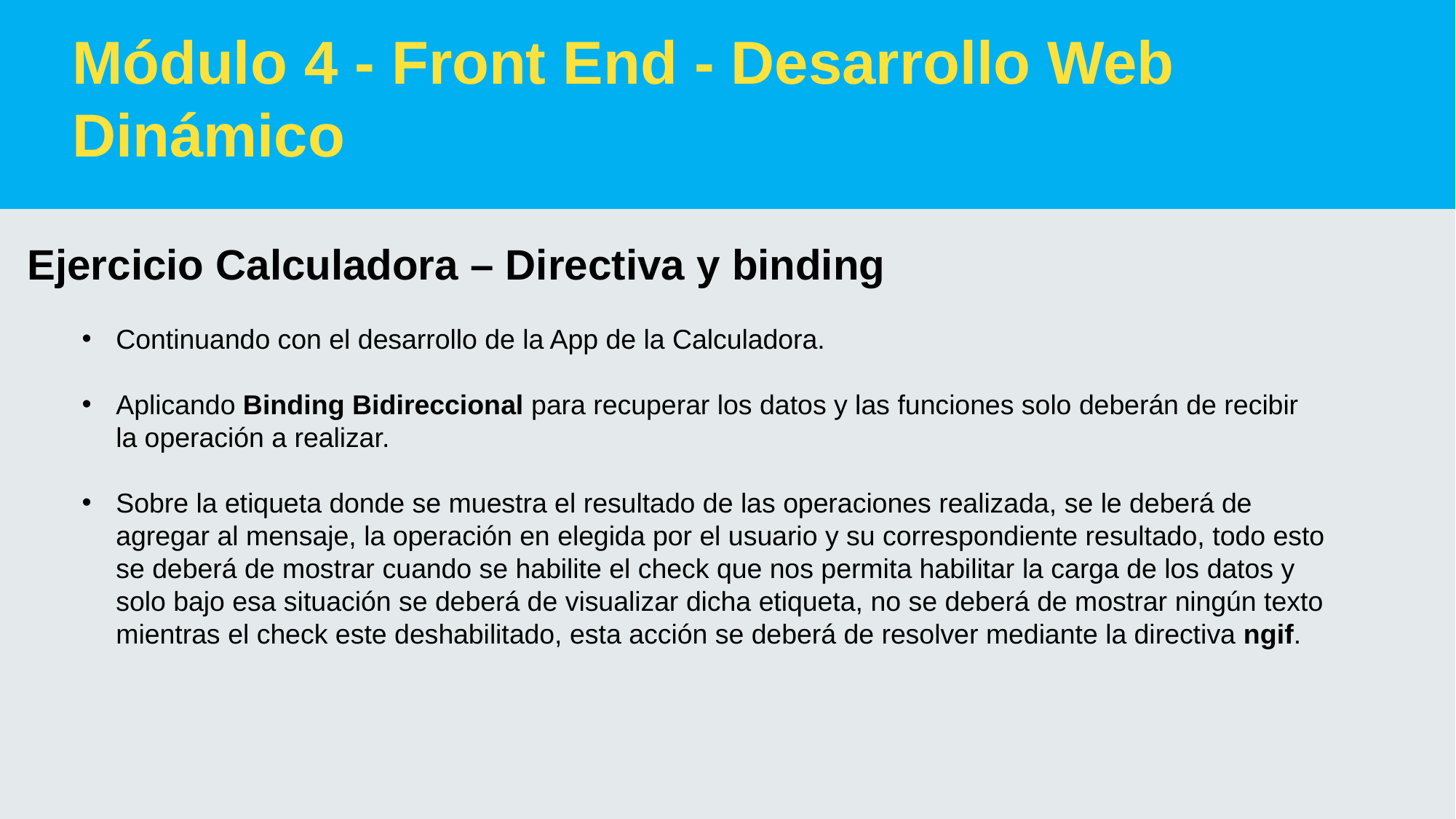

Módulo 4 - Front End - Desarrollo Web Dinámico
Ejercicio Calculadora – Directiva y binding

Continuando con el desarrollo de la App de la Calculadora.

Aplicando Binding Bidireccional para recuperar los datos y las funciones solo deberán de recibir la operación a realizar.

Sobre la etiqueta donde se muestra el resultado de las operaciones realizada, se le deberá de agregar al mensaje, la operación en elegida por el usuario y su correspondiente resultado, todo esto se deberá de mostrar cuando se habilite el check que nos permita habilitar la carga de los datos y solo bajo esa situación se deberá de visualizar dicha etiqueta, no se deberá de mostrar ningún texto mientras el check este deshabilitado, esta acción se deberá de resolver mediante la directiva ngif.